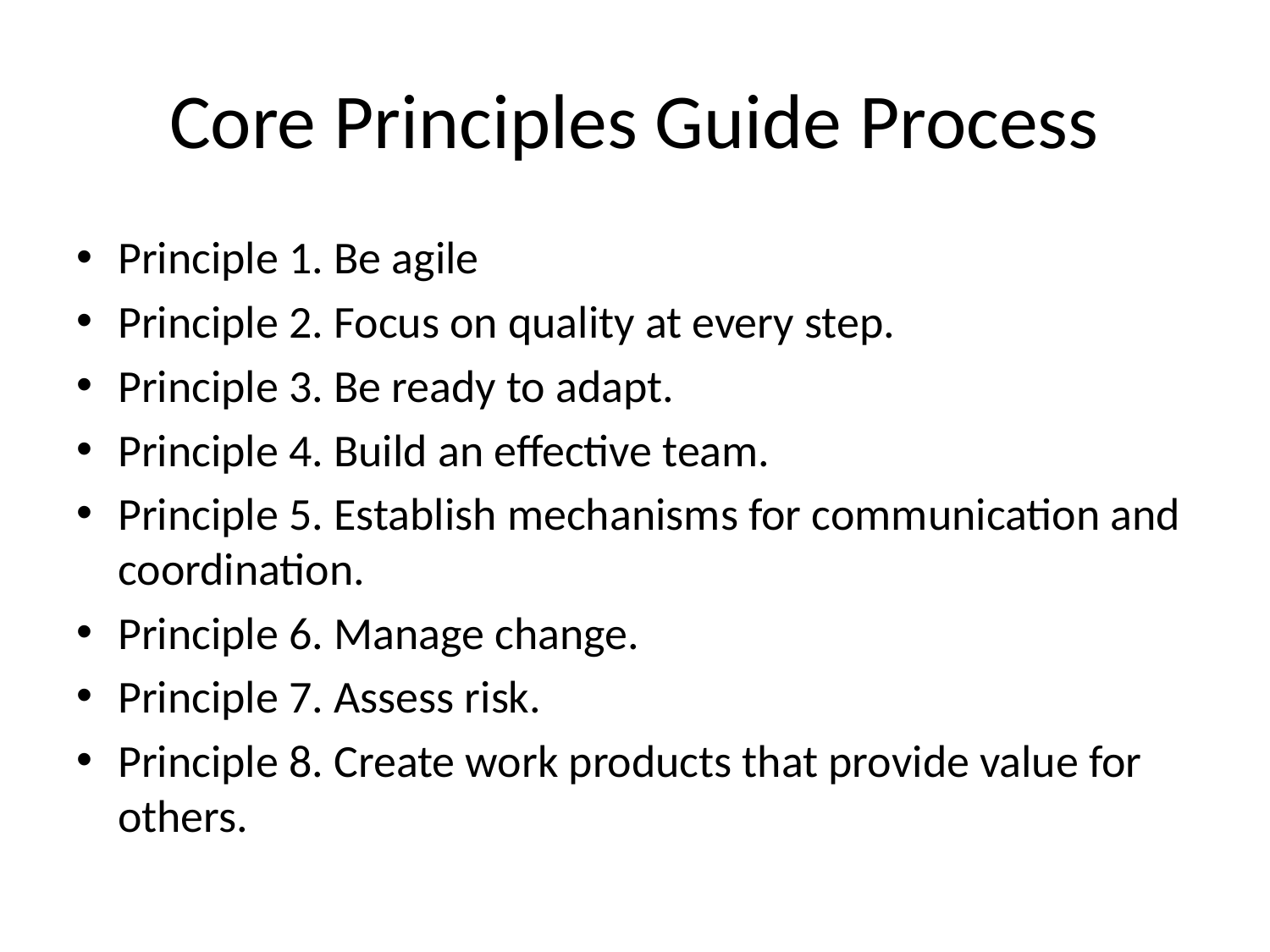

# Core Principles Guide Process
Principle 1. Be agile
Principle 2. Focus on quality at every step.
Principle 3. Be ready to adapt.
Principle 4. Build an effective team.
Principle 5. Establish mechanisms for communication and coordination.
Principle 6. Manage change.
Principle 7. Assess risk.
Principle 8. Create work products that provide value for others.